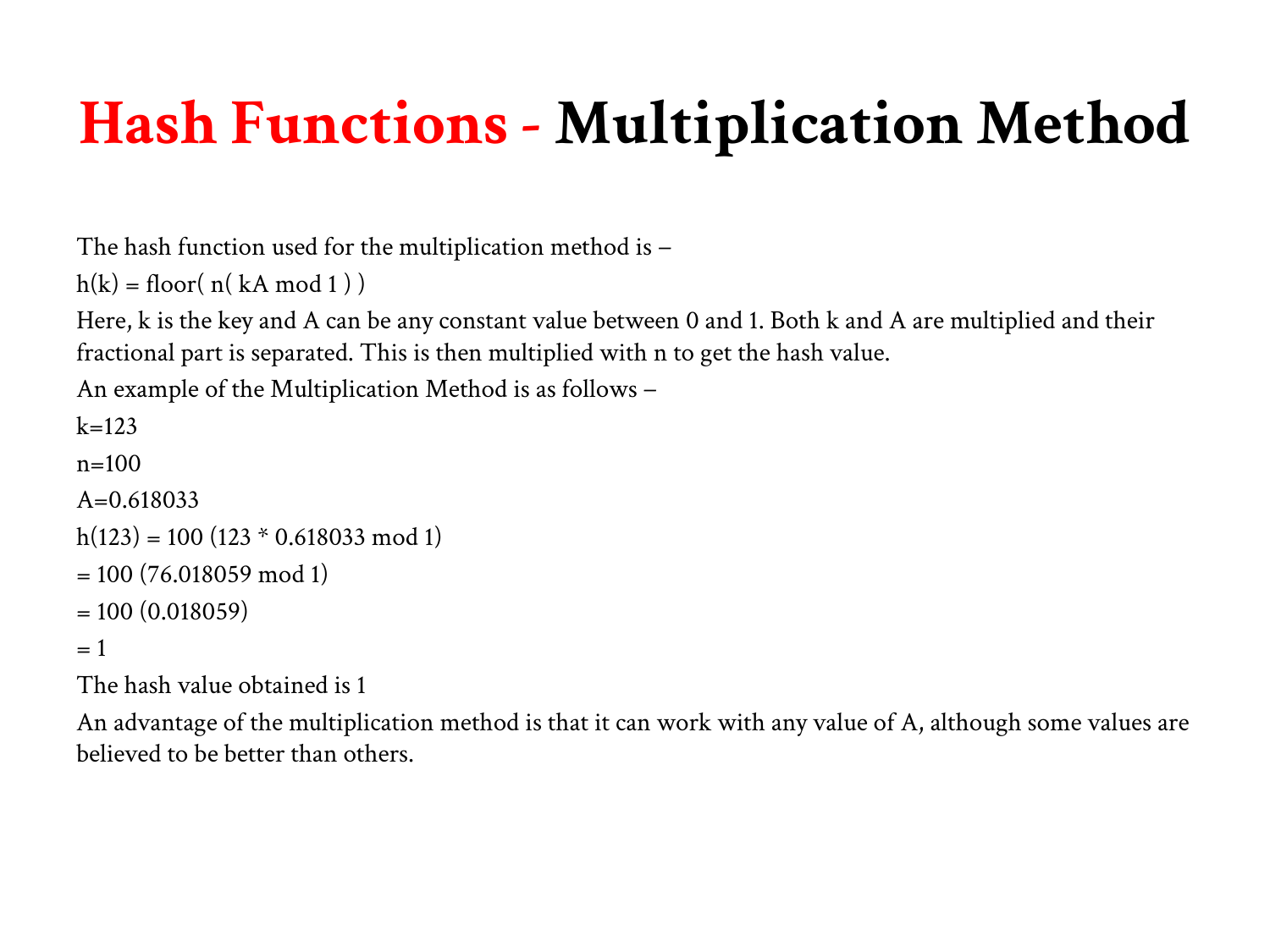

# Hash Functions - Multiplication Method
The hash function used for the multiplication method is −
h(k) = floor( n( kA mod 1 ) )
Here, k is the key and A can be any constant value between 0 and 1. Both k and A are multiplied and their fractional part is separated. This is then multiplied with n to get the hash value.
An example of the Multiplication Method is as follows −
k=123
n=100
A=0.618033
h(123) = 100 (123 * 0.618033 mod 1)
= 100 (76.018059 mod 1)
= 100 (0.018059)
= 1
The hash value obtained is 1
An advantage of the multiplication method is that it can work with any value of A, although some values are believed to be better than others.